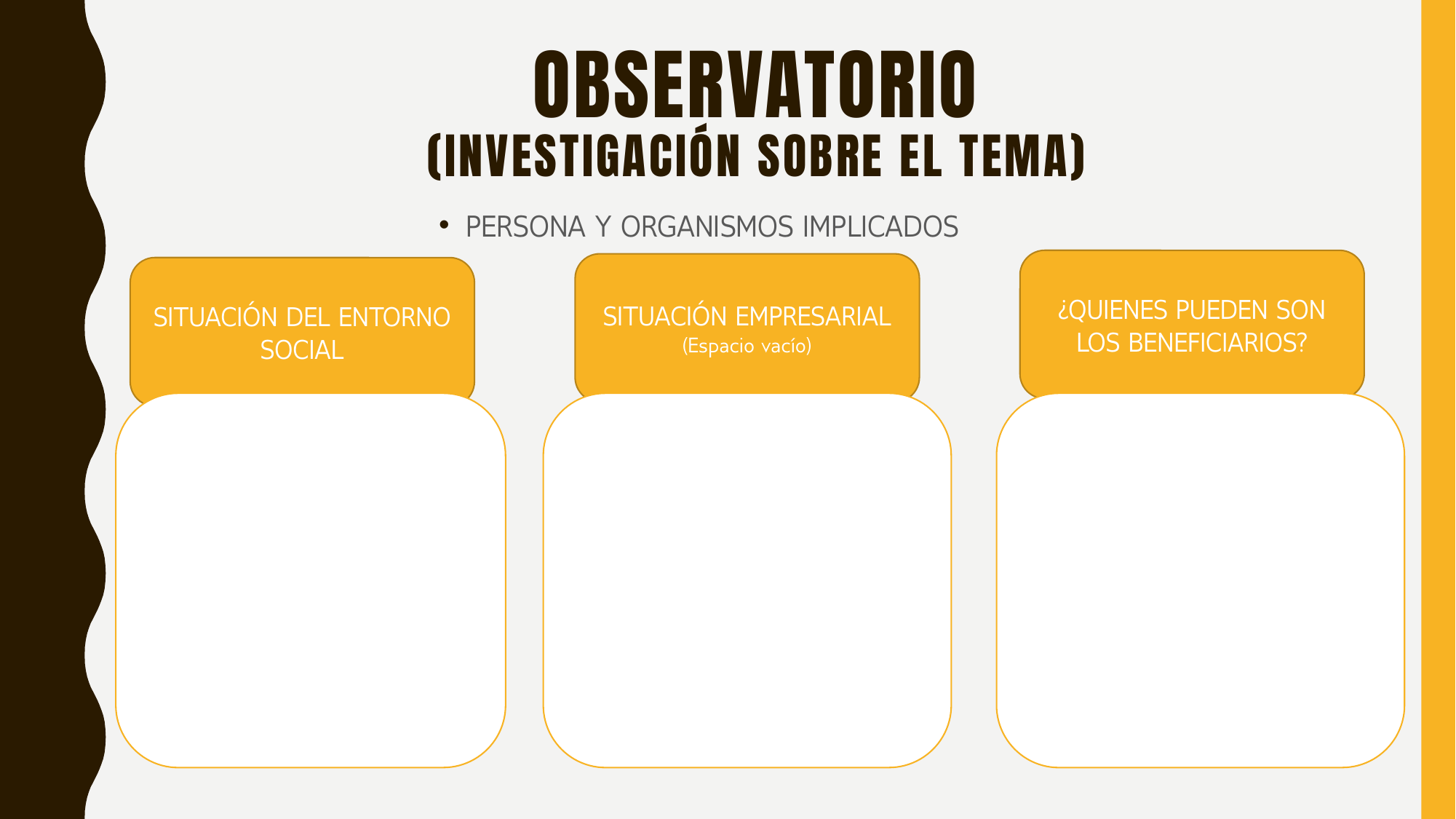

# OBSERVATORIO (investigación SOBRE EL TEMA)
PERSONA Y ORGANISMOS IMPLICADOS
¿QUIENES PUEDEN SON LOS BENEFICIARIOS?
SITUACIÓN EMPRESARIAL (Espacio vacío)
SITUACIÓN DEL ENTORNO SOCIAL